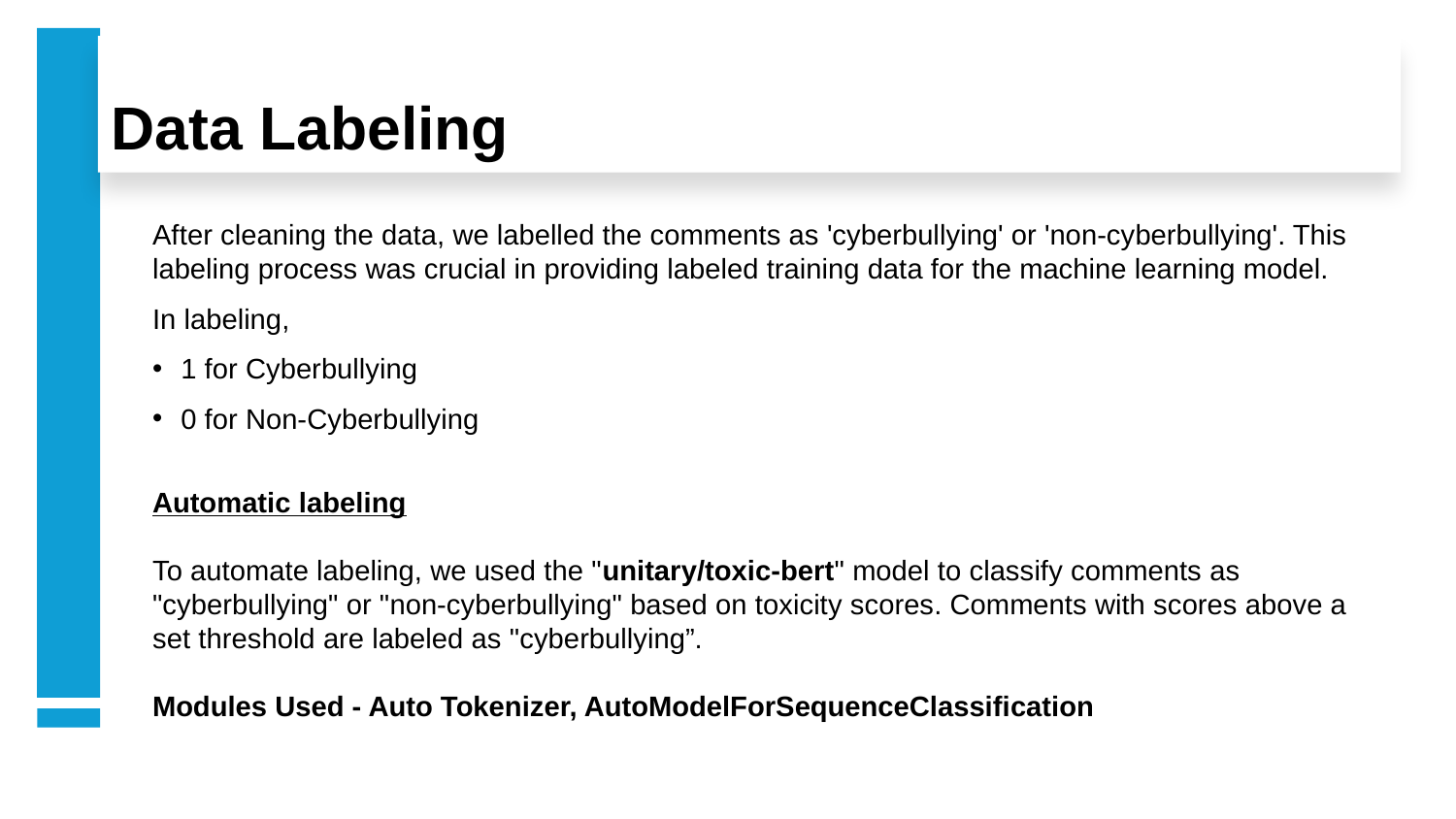

Data Labeling

After cleaning the data, we labelled the comments as 'cyberbullying' or 'non-cyberbullying'. This labeling process was crucial in providing labeled training data for the machine learning model.
In labeling,
1 for Cyberbullying
0 for Non-Cyberbullying

Automatic labeling

To automate labeling, we used the "unitary/toxic-bert" model to classify comments as "cyberbullying" or "non-cyberbullying" based on toxicity scores. Comments with scores above a set threshold are labeled as "cyberbullying”.

Modules Used - Auto Tokenizer, AutoModelForSequenceClassification